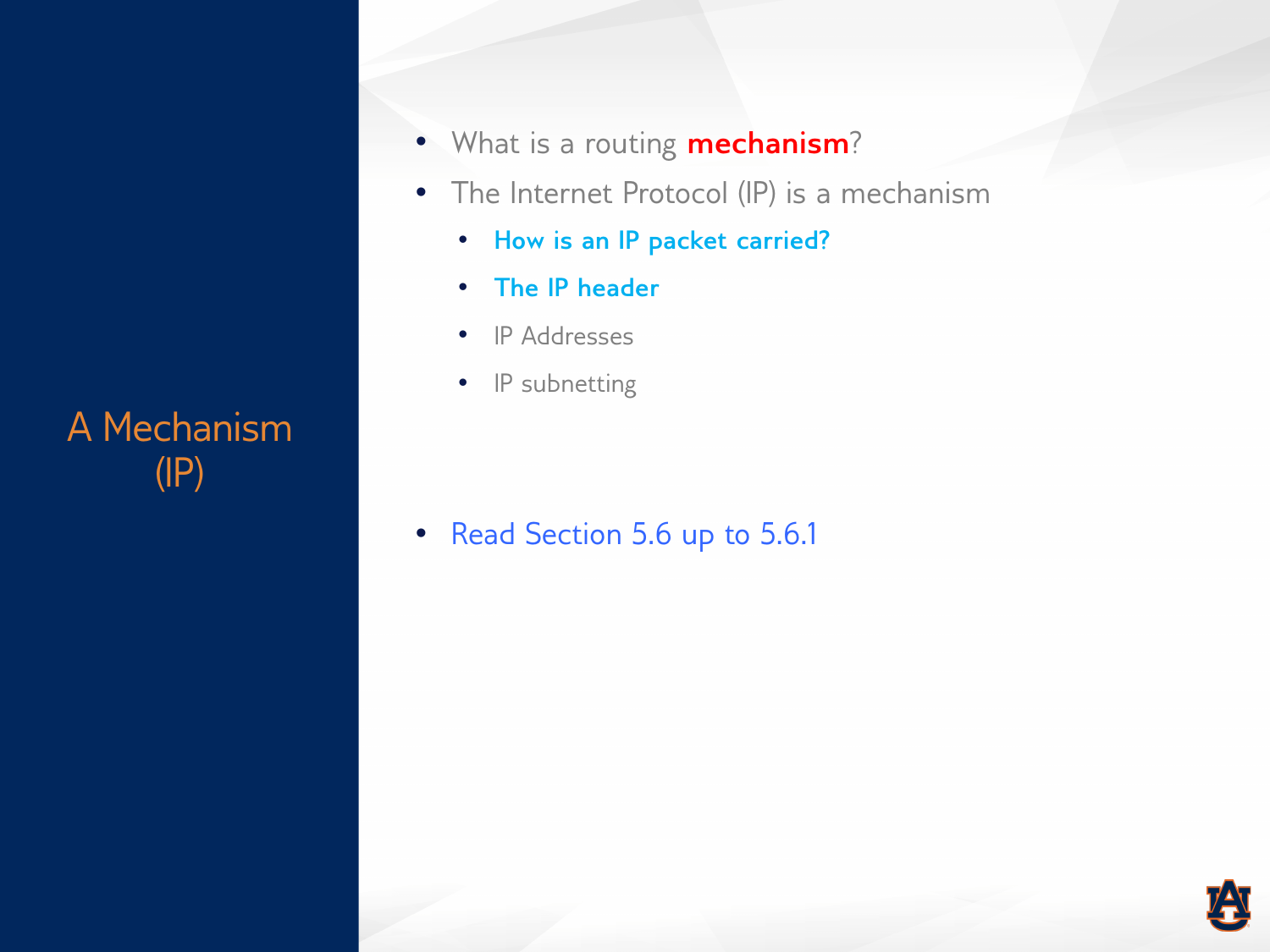

# A Mechanism (IP)
What is a routing mechanism?
The Internet Protocol (IP) is a mechanism
How is an IP packet carried?
The IP header
IP Addresses
IP subnetting

Read Section 5.6 up to 5.6.1